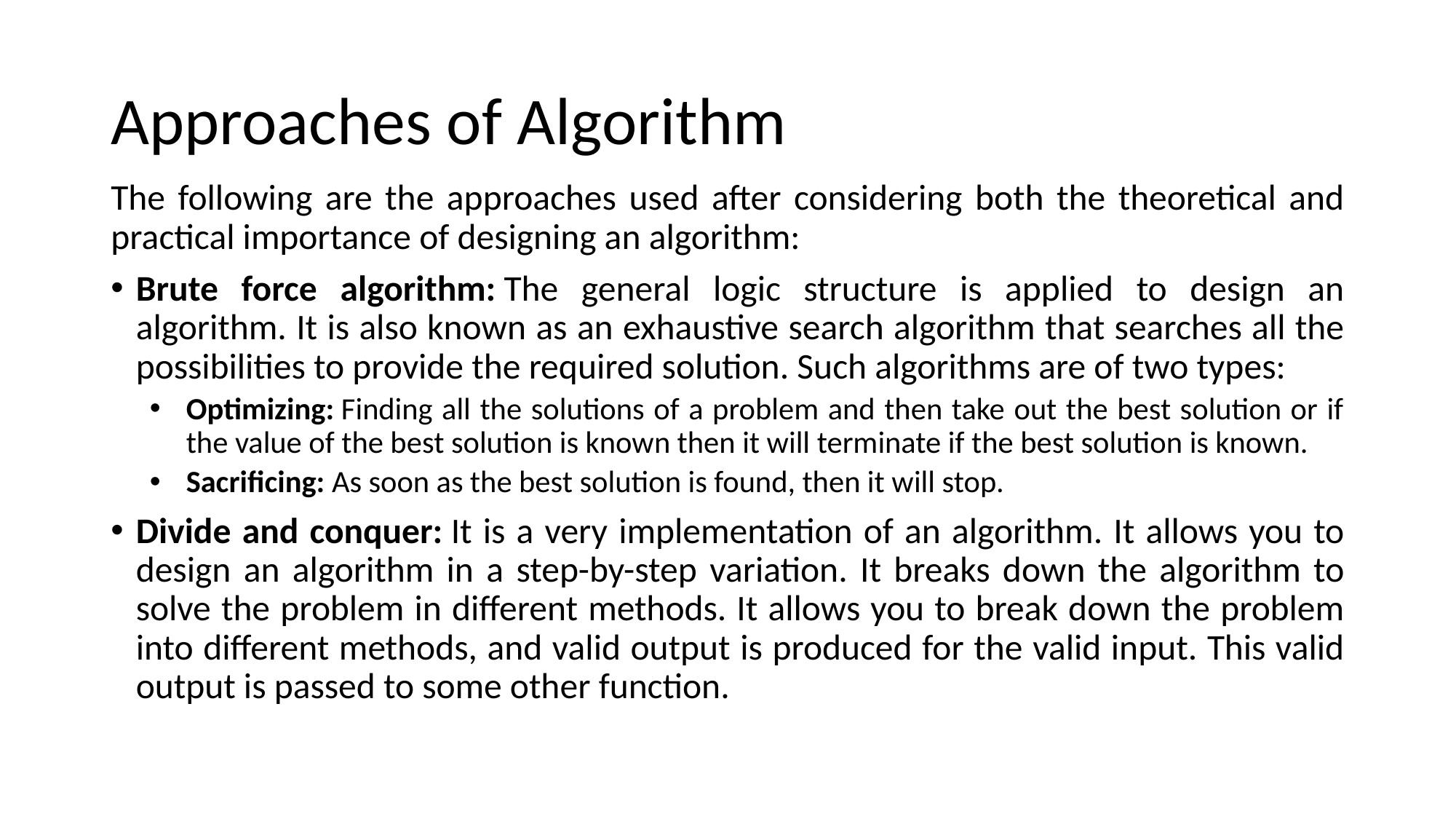

# Approaches of Algorithm
The following are the approaches used after considering both the theoretical and practical importance of designing an algorithm:
Brute force algorithm: The general logic structure is applied to design an algorithm. It is also known as an exhaustive search algorithm that searches all the possibilities to provide the required solution. Such algorithms are of two types:
Optimizing: Finding all the solutions of a problem and then take out the best solution or if the value of the best solution is known then it will terminate if the best solution is known.
Sacrificing: As soon as the best solution is found, then it will stop.
Divide and conquer: It is a very implementation of an algorithm. It allows you to design an algorithm in a step-by-step variation. It breaks down the algorithm to solve the problem in different methods. It allows you to break down the problem into different methods, and valid output is produced for the valid input. This valid output is passed to some other function.